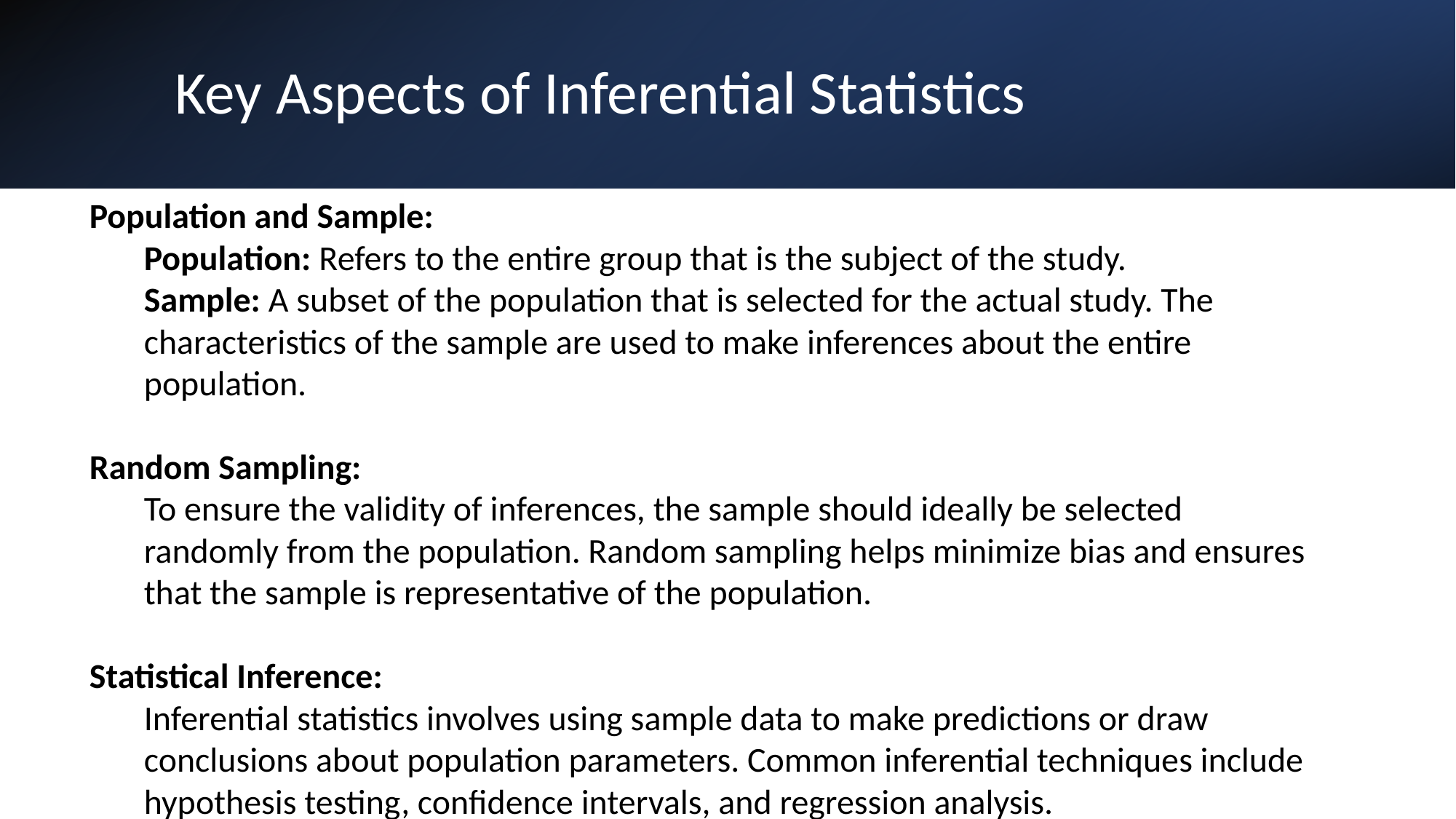

Key Aspects of Inferential Statistics
Population and Sample:
Population: Refers to the entire group that is the subject of the study.
Sample: A subset of the population that is selected for the actual study. The characteristics of the sample are used to make inferences about the entire population.

Random Sampling:
To ensure the validity of inferences, the sample should ideally be selected randomly from the population. Random sampling helps minimize bias and ensures that the sample is representative of the population.

Statistical Inference:
Inferential statistics involves using sample data to make predictions or draw conclusions about population parameters. Common inferential techniques include hypothesis testing, confidence intervals, and regression analysis.